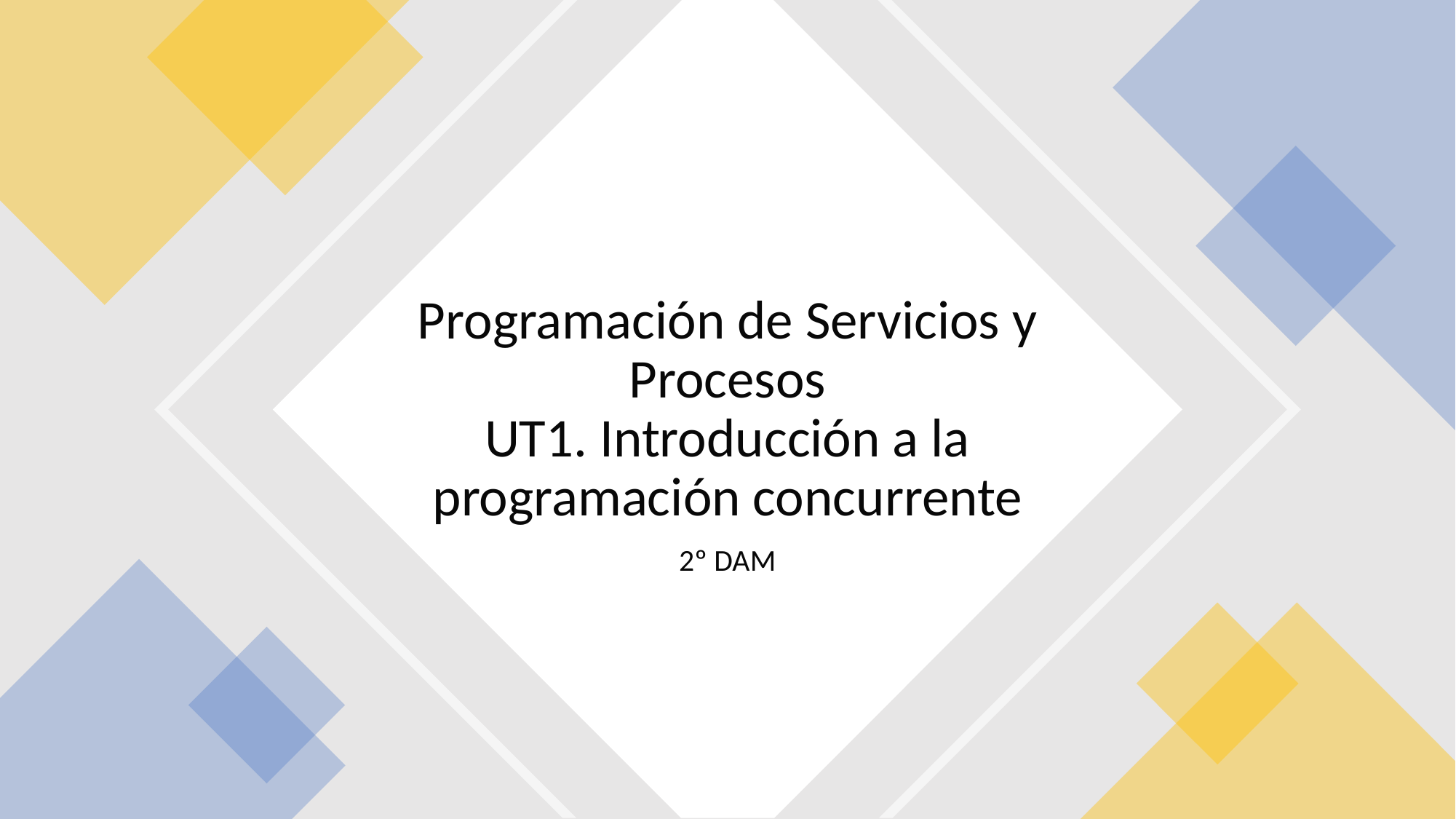

# Programación de Servicios y Procesos UT1. Introducción a la programación concurrente
2º DAM